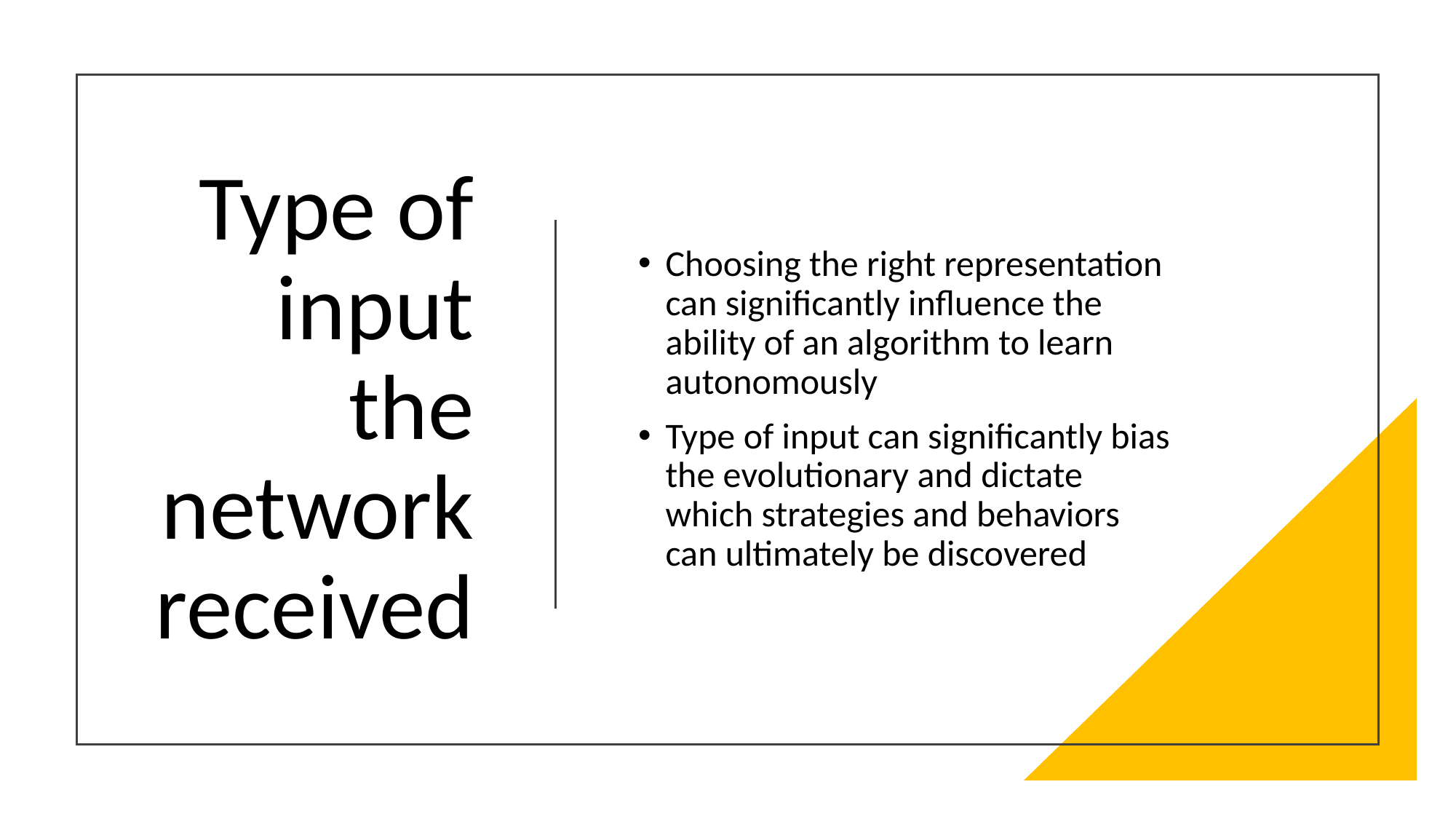

# Type of input the network received
Choosing the right representation can significantly influence the ability of an algorithm to learn autonomously
Type of input can significantly bias the evolutionary and dictate which strategies and behaviors can ultimately be discovered